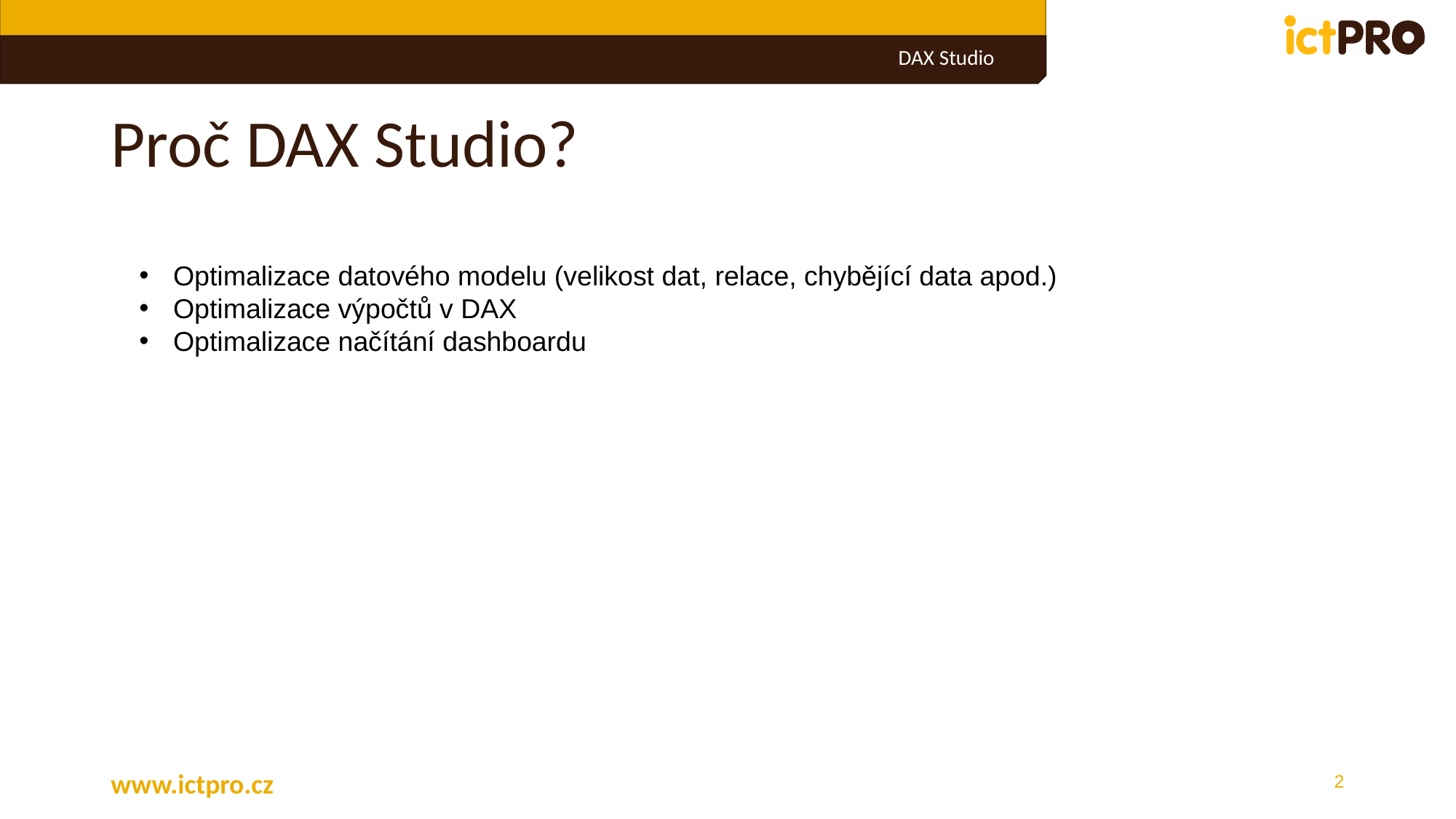

# Proč DAX Studio?
Optimalizace datového modelu (velikost dat, relace, chybějící data apod.)
Optimalizace výpočtů v DAX
Optimalizace načítání dashboardu

2
www.ictpro.cz